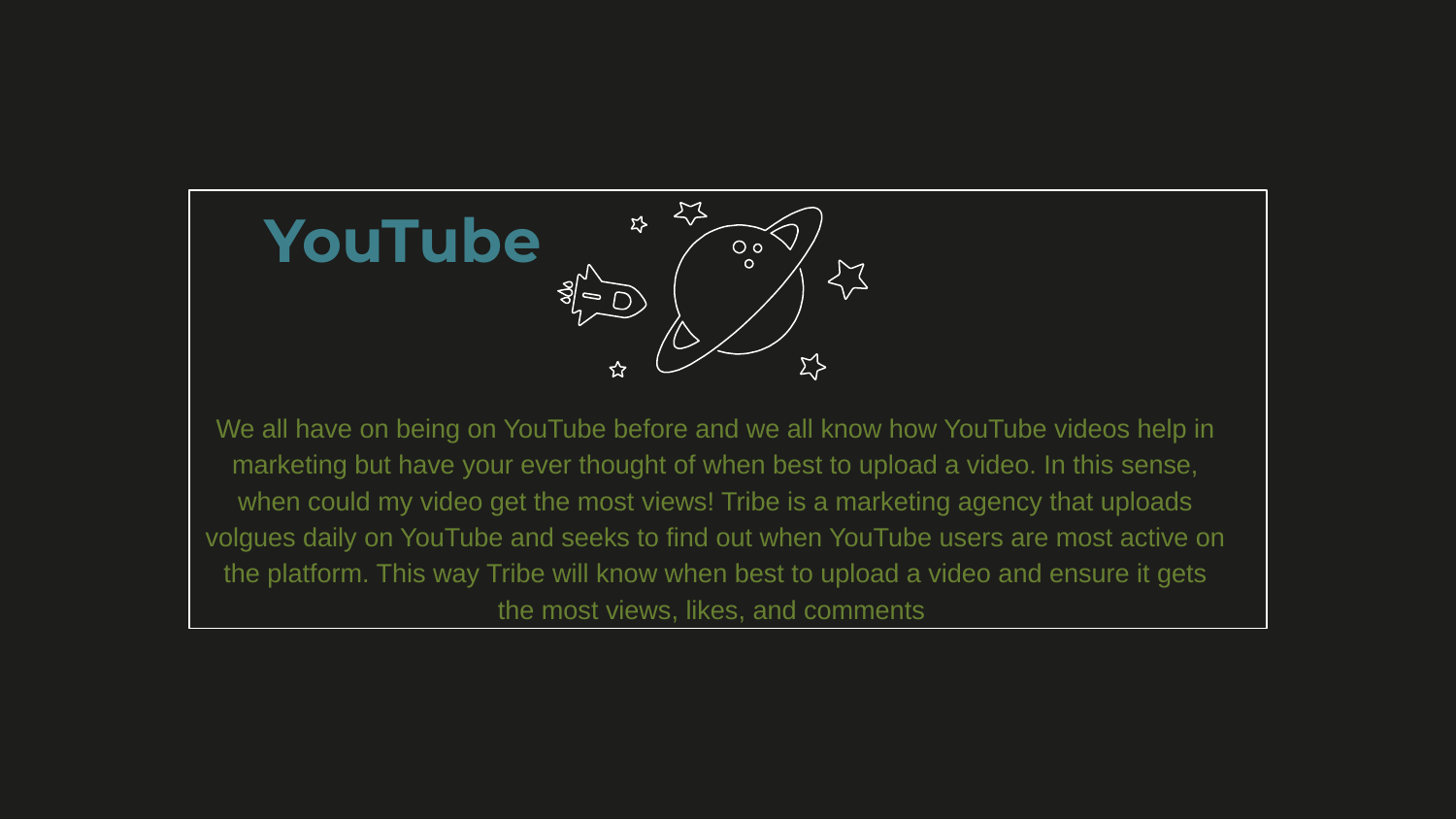

YouTube

We all have on being on YouTube before and we all know how YouTube videos help in marketing but have your ever thought of when best to upload a video. In this sense, when could my video get the most views! Tribe is a marketing agency that uploads volgues daily on YouTube and seeks to find out when YouTube users are most active on the platform. This way Tribe will know when best to upload a video and ensure it gets the most views, likes, and comments